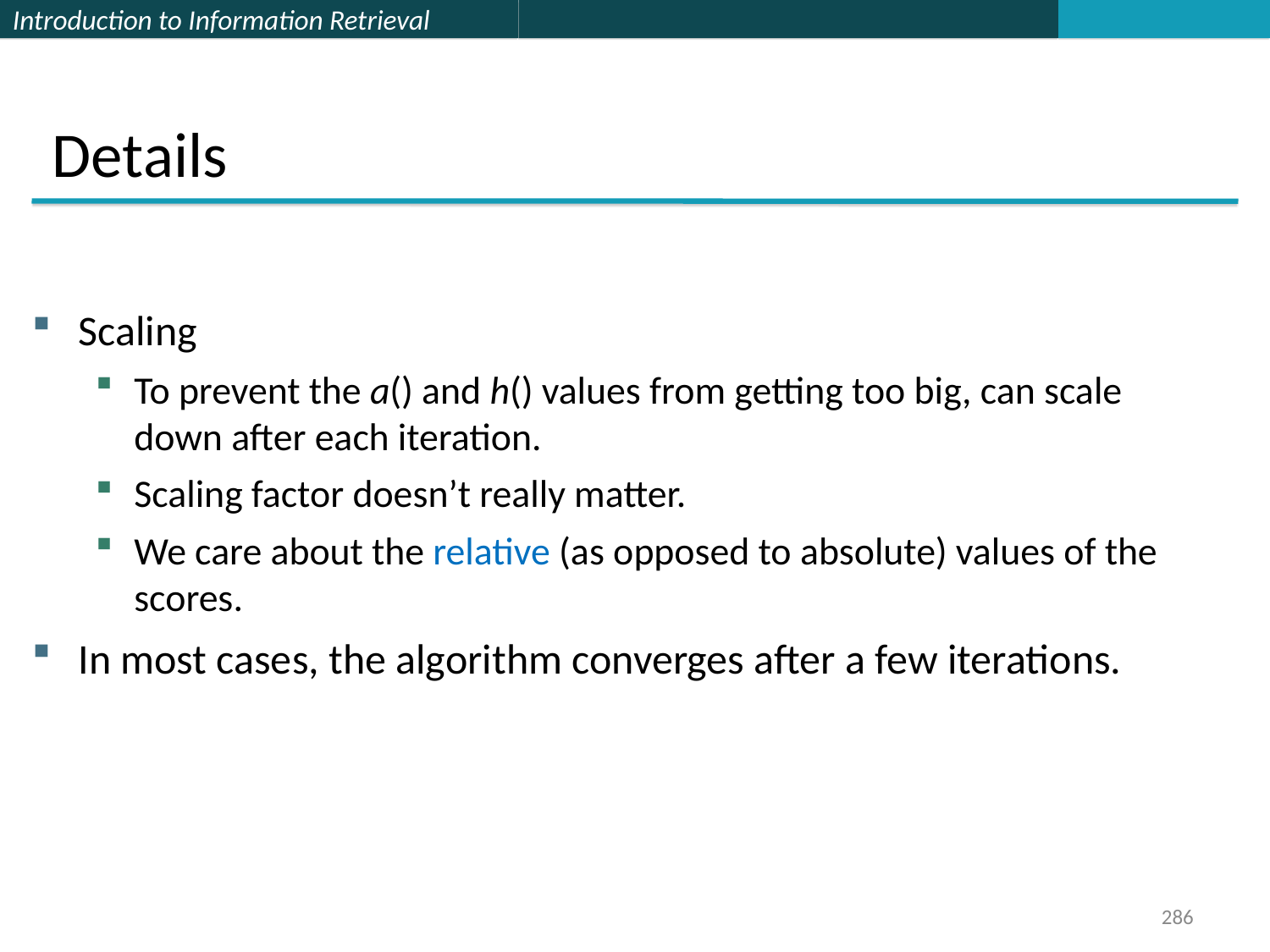

Details
Scaling
To prevent the a() and h() values from getting too big, can scale down after each iteration.
Scaling factor doesn’t really matter.
We care about the relative (as opposed to absolute) values of the scores.
In most cases, the algorithm converges after a few iterations.

286